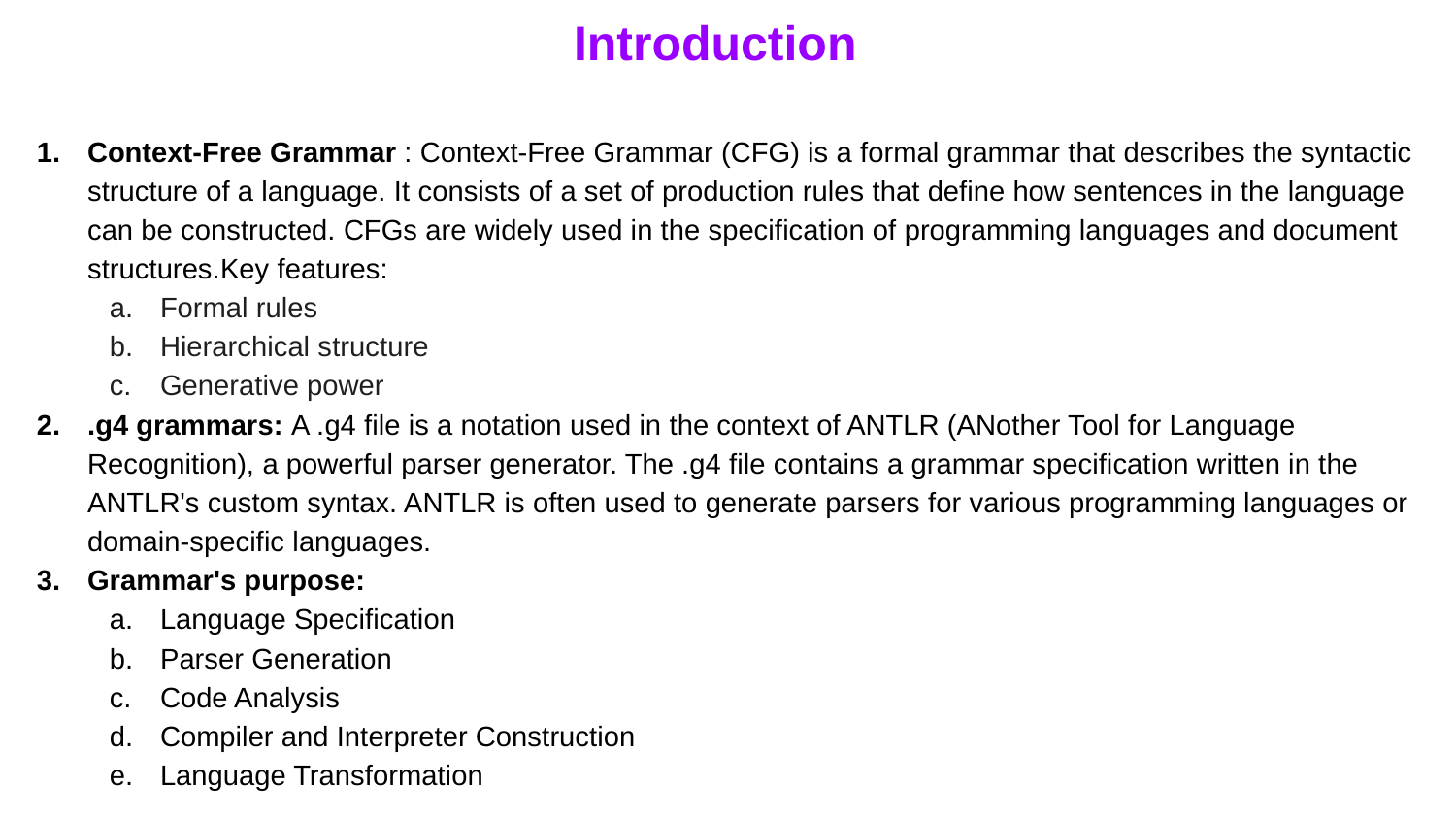

# Introduction
Context-Free Grammar : Context-Free Grammar (CFG) is a formal grammar that describes the syntactic structure of a language. It consists of a set of production rules that define how sentences in the language can be constructed. CFGs are widely used in the specification of programming languages and document structures.Key features:
Formal rules
Hierarchical structure
Generative power
.g4 grammars: A .g4 file is a notation used in the context of ANTLR (ANother Tool for Language Recognition), a powerful parser generator. The .g4 file contains a grammar specification written in the ANTLR's custom syntax. ANTLR is often used to generate parsers for various programming languages or domain-specific languages.
Grammar's purpose:
Language Specification
Parser Generation
Code Analysis
Compiler and Interpreter Construction
Language Transformation